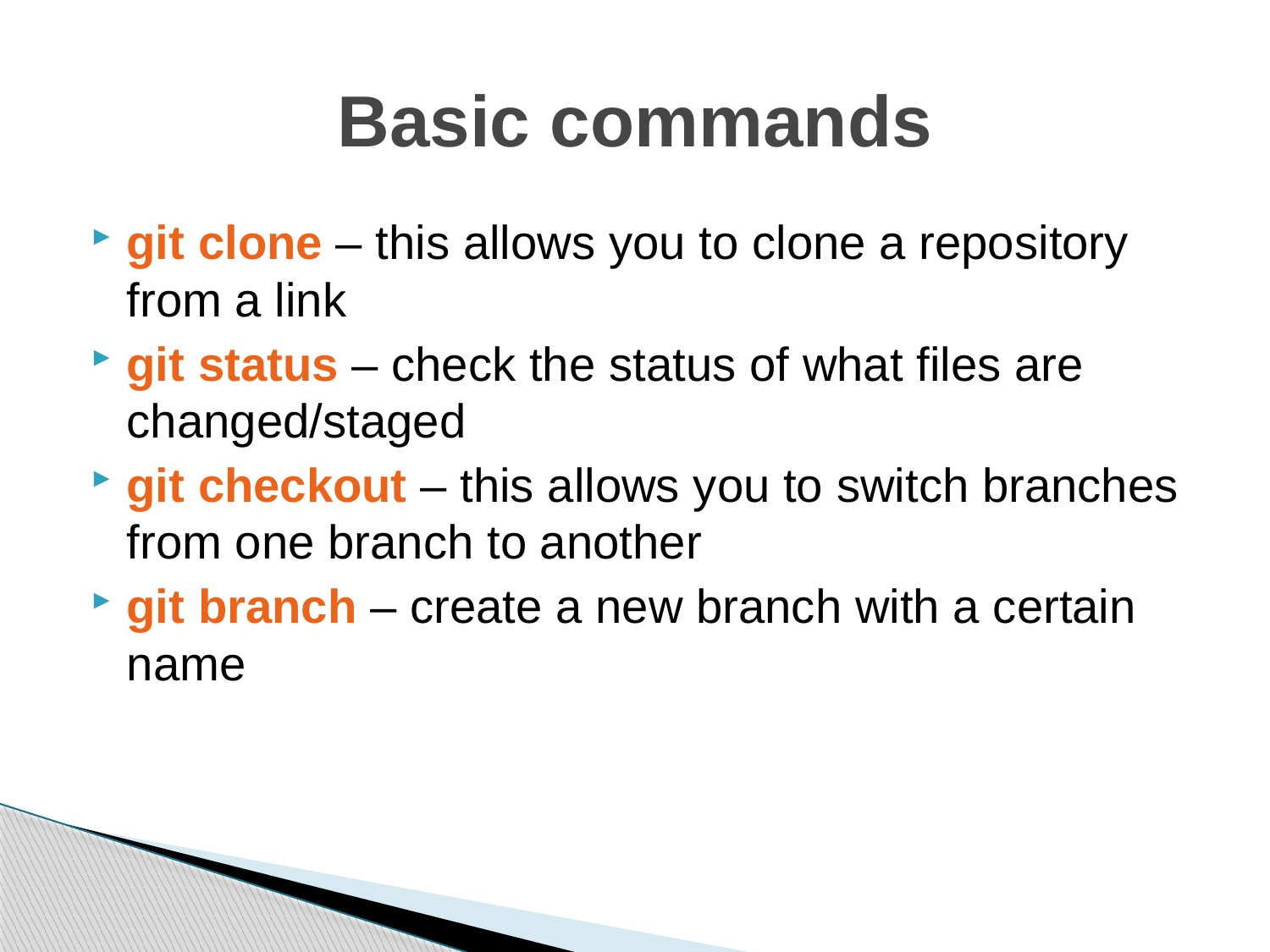

# Basic commands
git clone – this allows you to clone a repository from a link
git status – check the status of what files are changed/staged
git checkout – this allows you to switch branches from one branch to another
git branch – create a new branch with a certain name